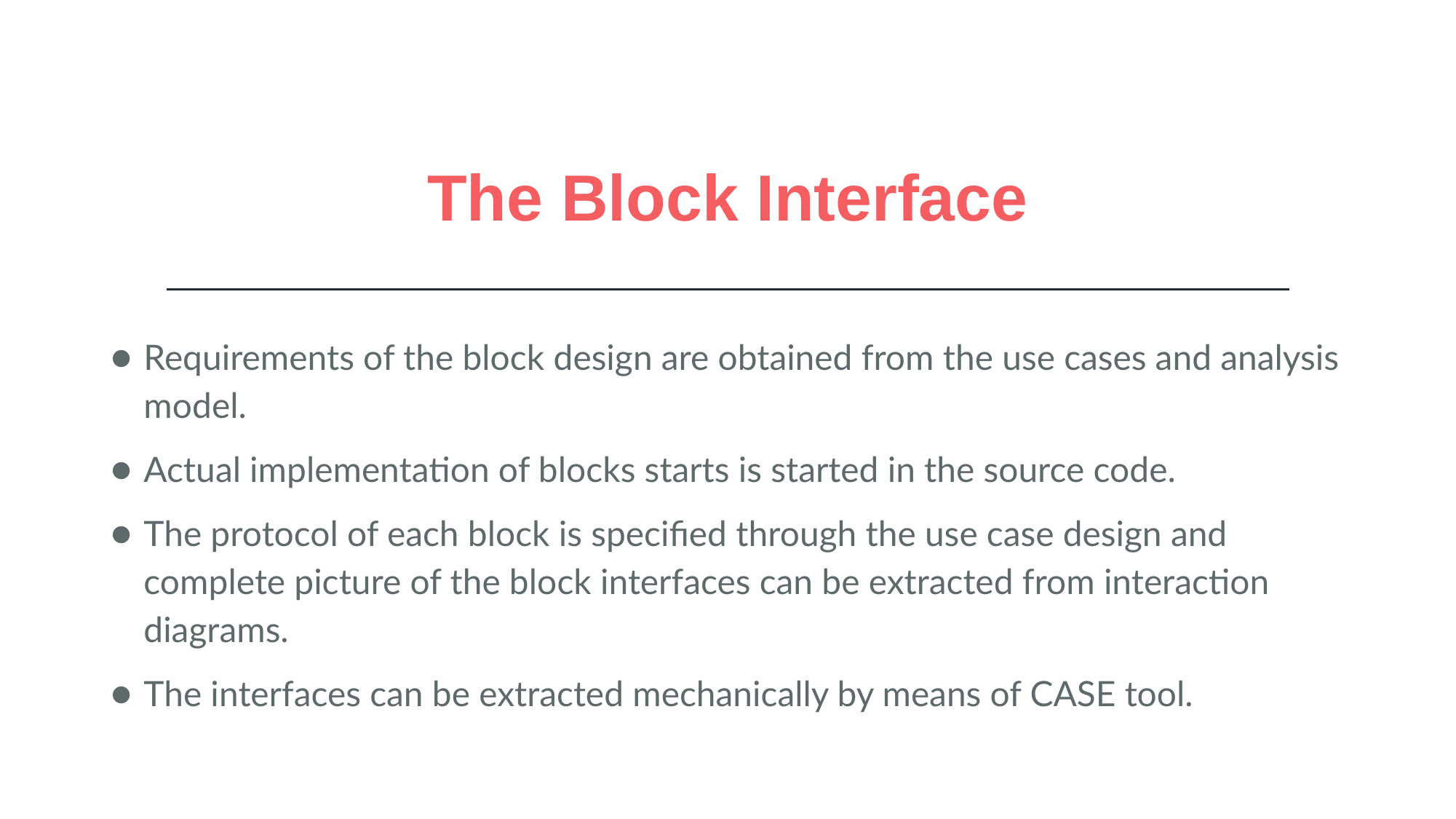

# The Block Interface

Requirements of the block design are obtained from the use cases and analysis model.
Actual implementation of blocks starts is started in the source code.
The protocol of each block is specified through the use case design and complete picture of the block interfaces can be extracted from interaction diagrams.
The interfaces can be extracted mechanically by means of CASE tool.